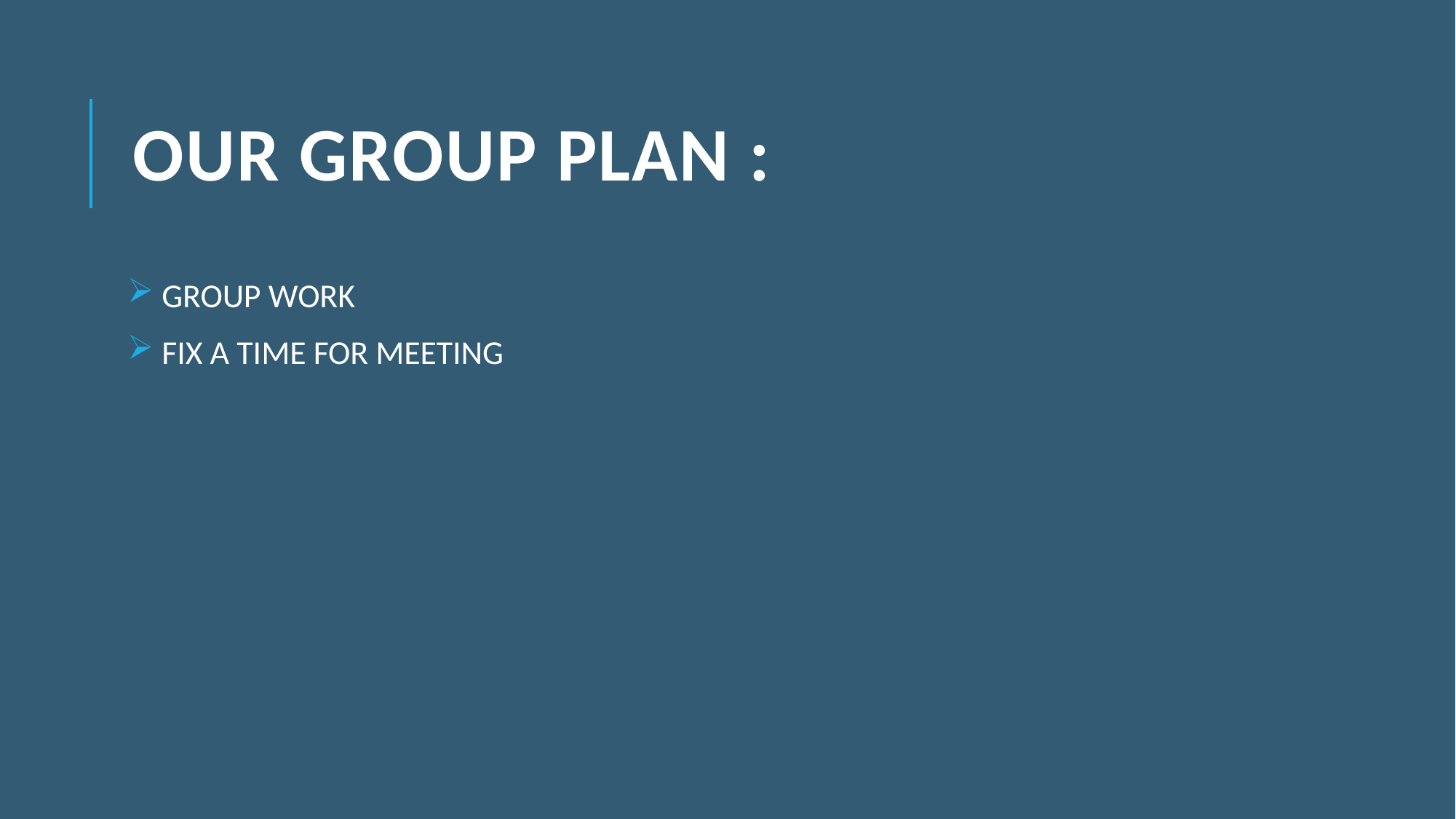

# Our group plan :
 GROUP WORK
 FIX A TIME FOR MEETING